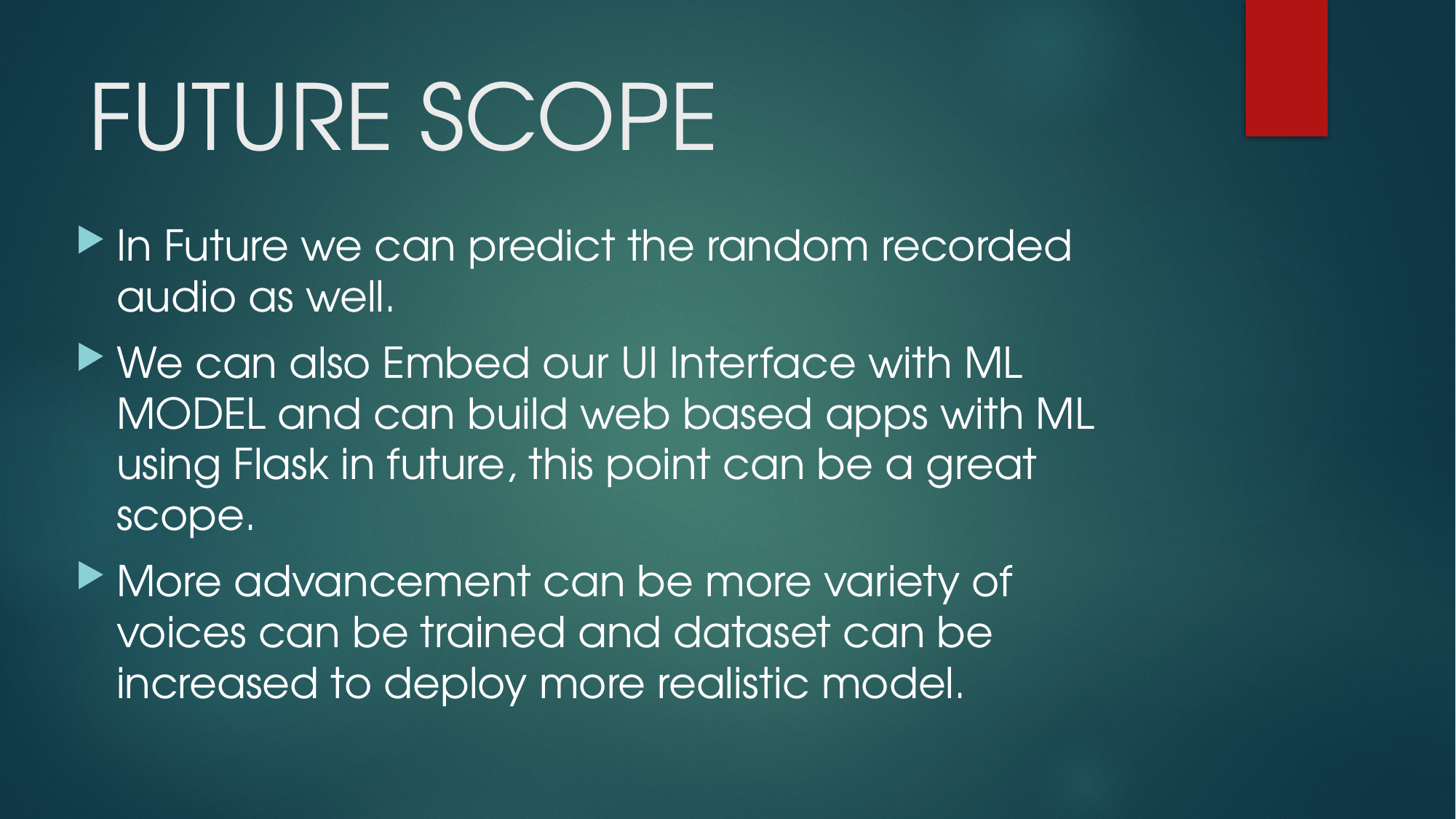

# FUTURE SCOPE
In Future we can predict the random recorded audio as well.
We can also Embed our UI Interface with ML MODEL and can build web based apps with ML using Flask in future, this point can be a great scope.
More advancement can be more variety of voices can be trained and dataset can be increased to deploy more realistic model.